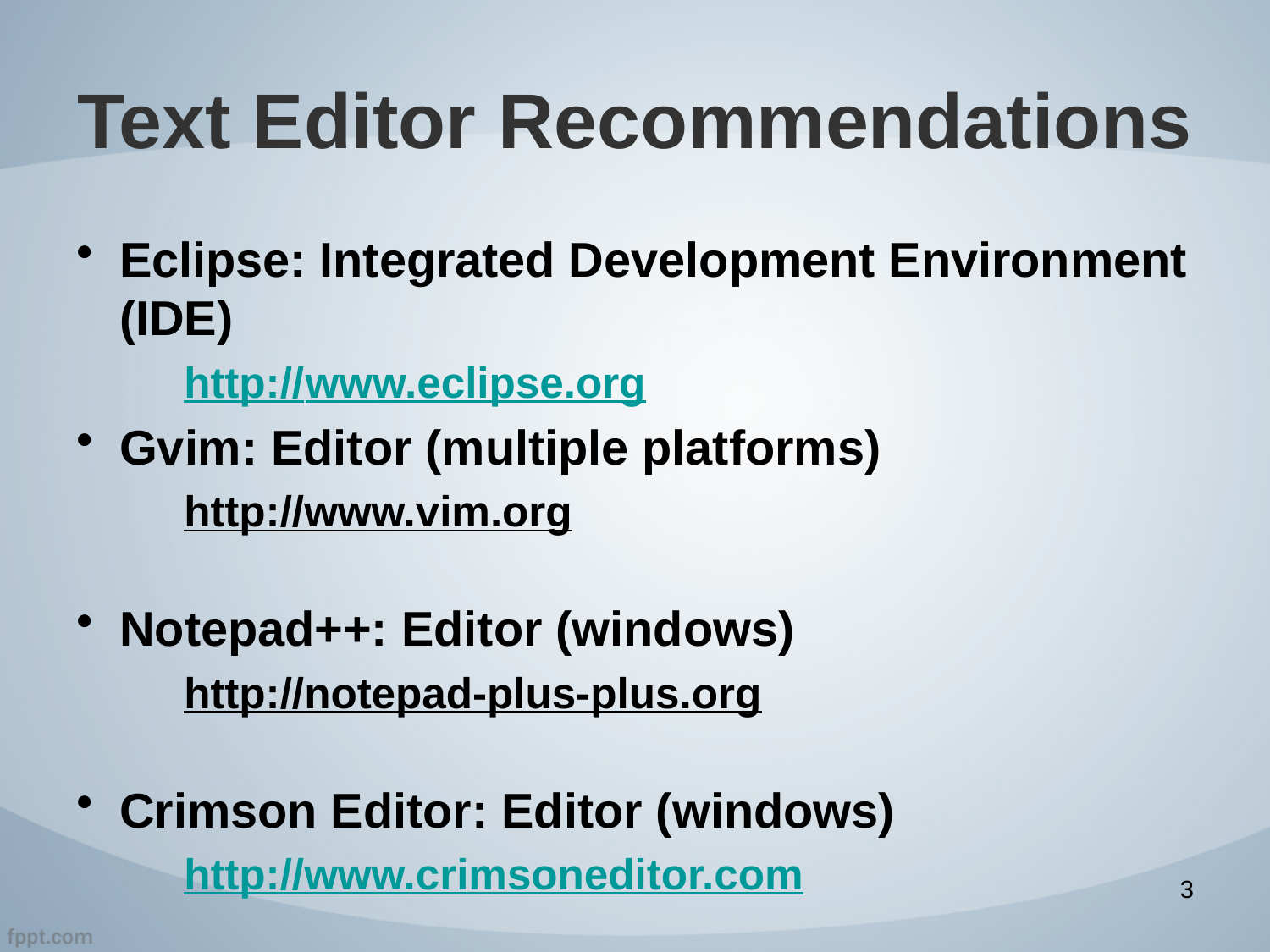

# Text Editor Recommendations
Eclipse: Integrated Development Environment (IDE)
http://www.eclipse.org
Gvim: Editor (multiple platforms)
http://www.vim.org
Notepad++: Editor (windows)
http://notepad-plus-plus.org
Crimson Editor: Editor (windows)
http://www.crimsoneditor.com
3